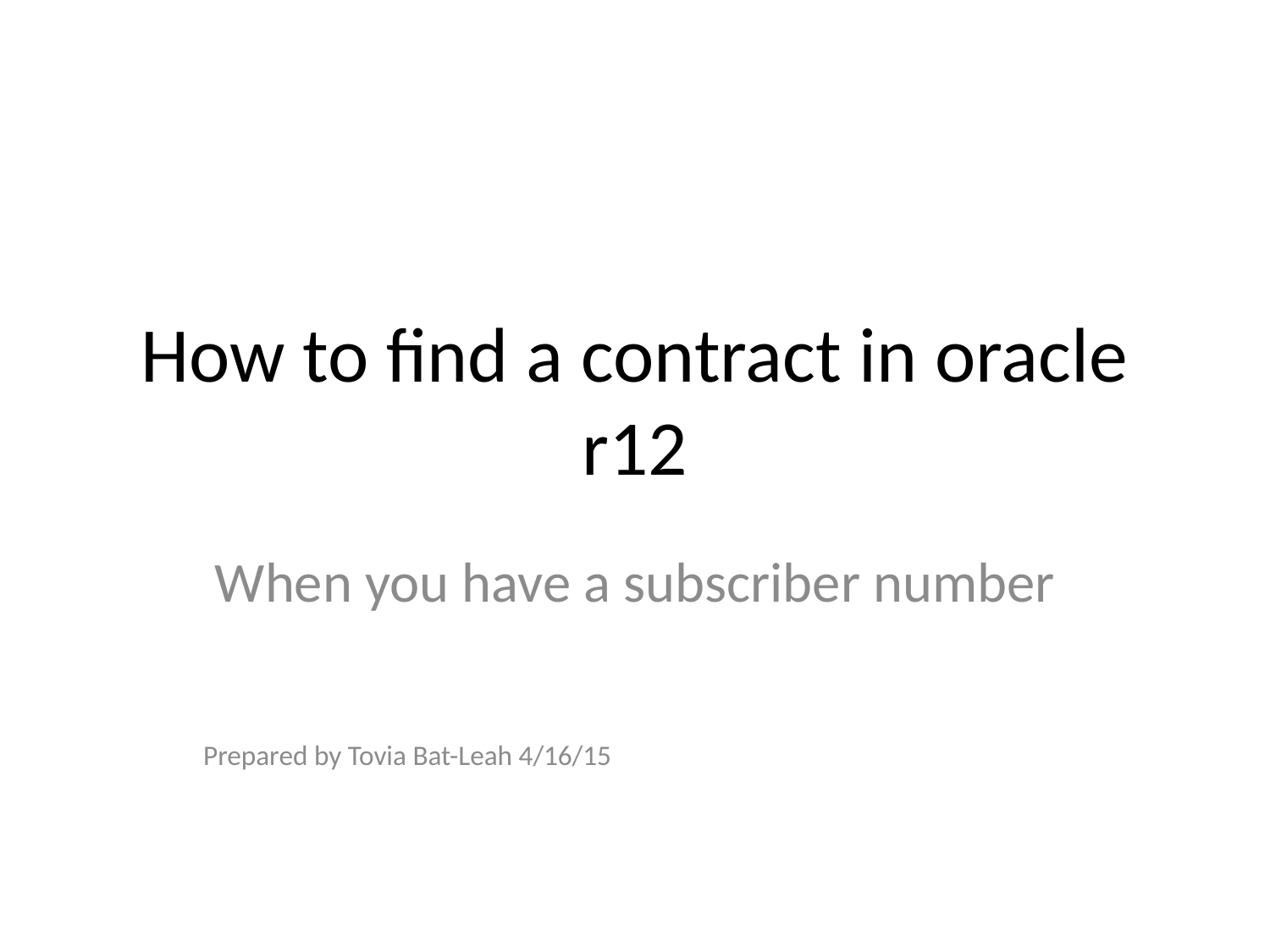

# How to find a contract in oracle r12
When you have a subscriber number

Prepared by Tovia Bat-Leah 4/16/15